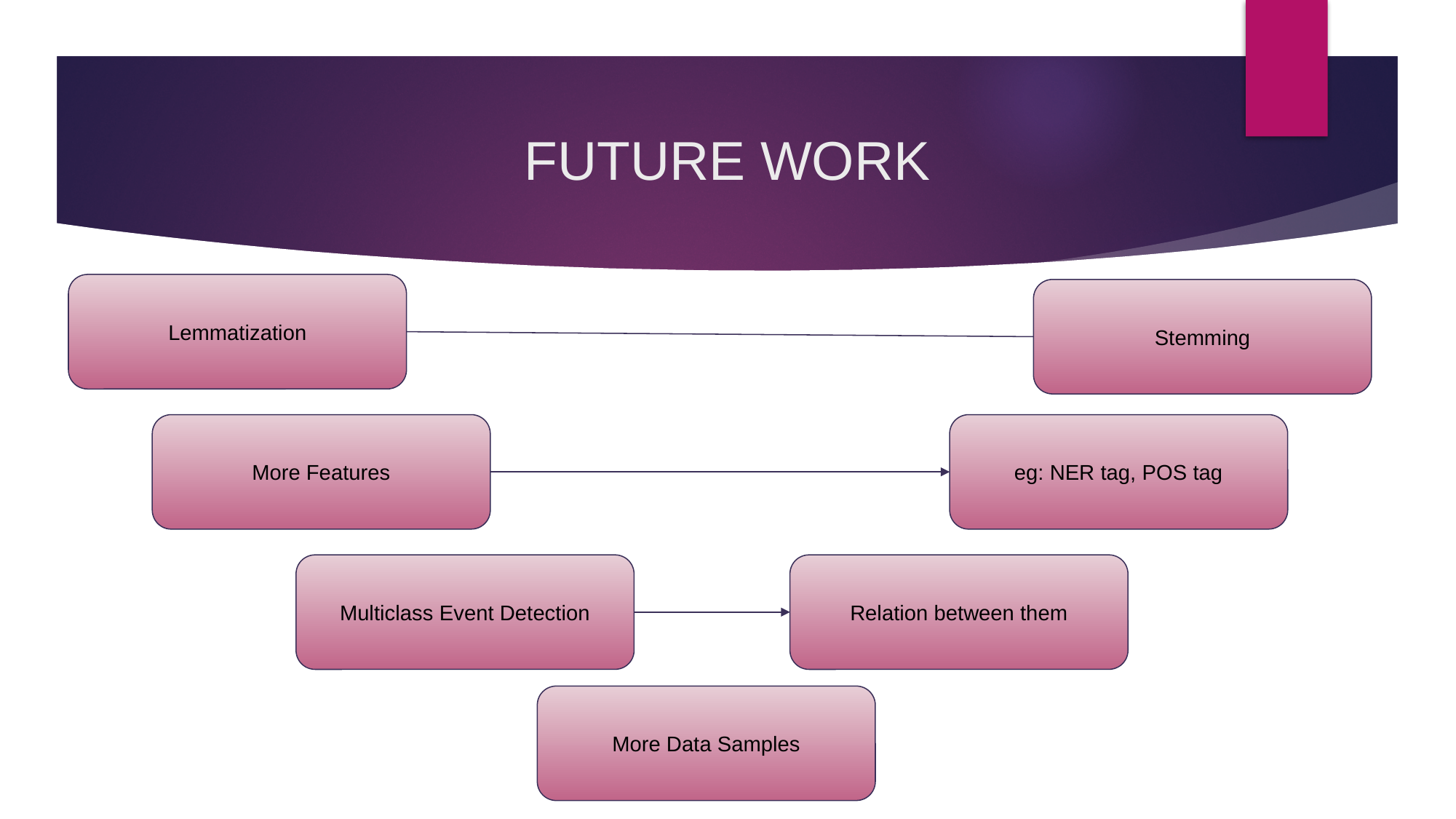

# FUTURE WORK
Lemmatization
Stemming
eg: NER tag, POS tag
More Features
Relation between them
Multiclass Event Detection
More Data Samples